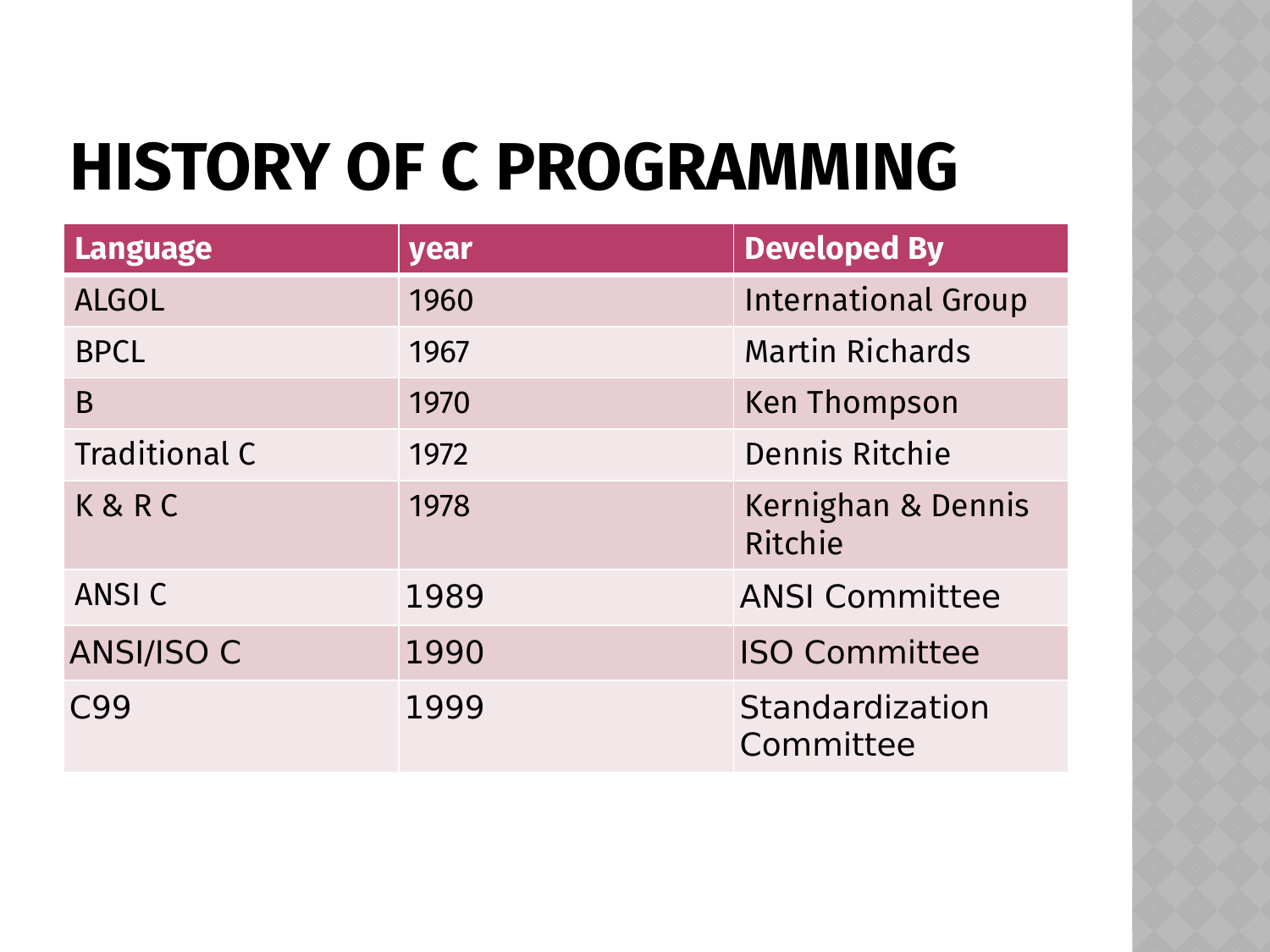

# History of c programming
| Language | year | Developed By |
| --- | --- | --- |
| ALGOL | 1960 | International Group |
| BPCL | 1967 | Martin Richards |
| B | 1970 | Ken Thompson |
| Traditional C | 1972 | Dennis Ritchie |
| K & R C | 1978 | Kernighan & Dennis Ritchie |
| ANSI C | 1989 | ANSI Committee |
| ANSI/ISO C | 1990 | ISO Committee |
| C99 | 1999 | Standardization Committee |